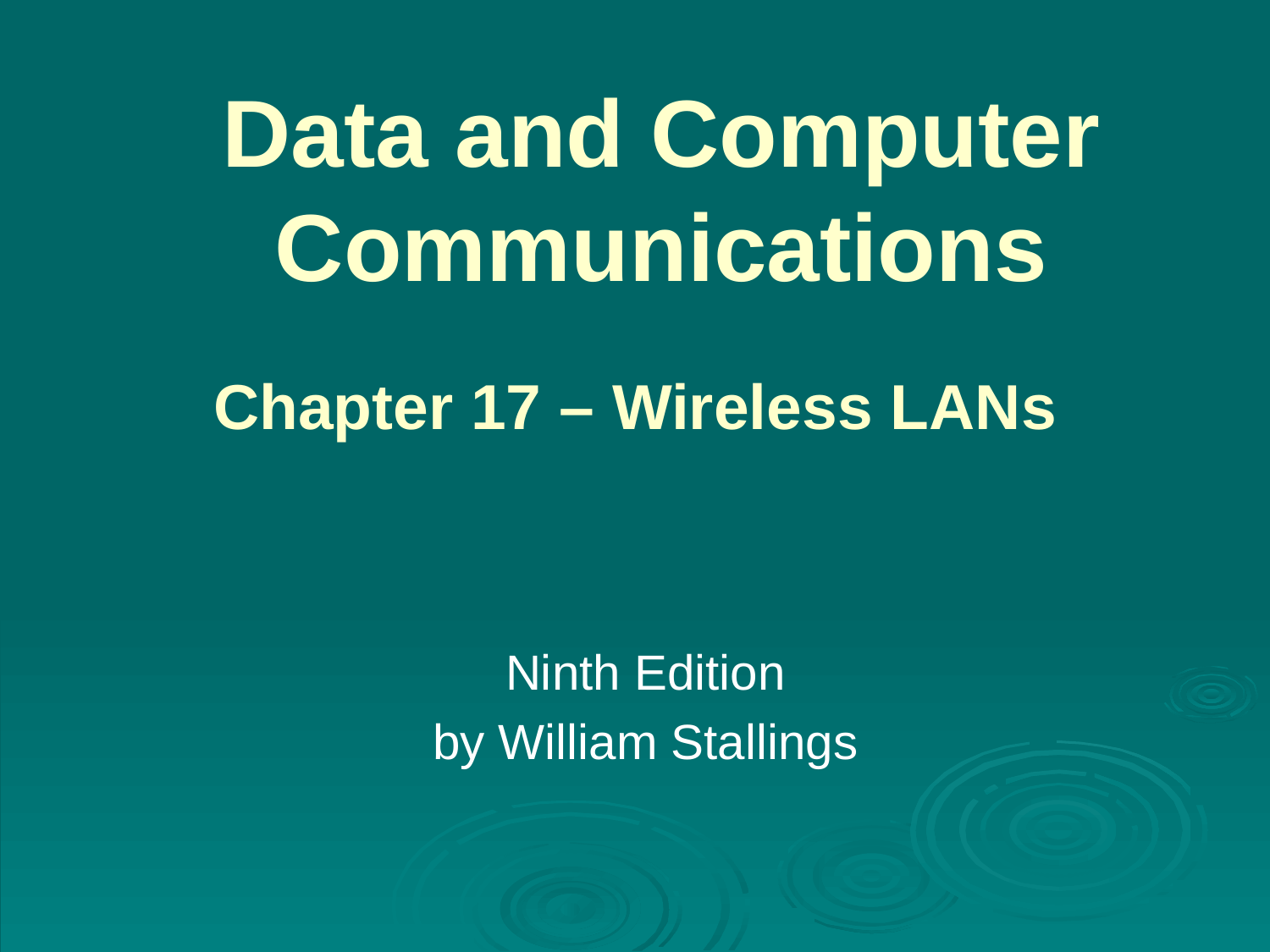

# Data and Computer Communications
Chapter 17 – Wireless LANs
Ninth Edition
by William Stallings